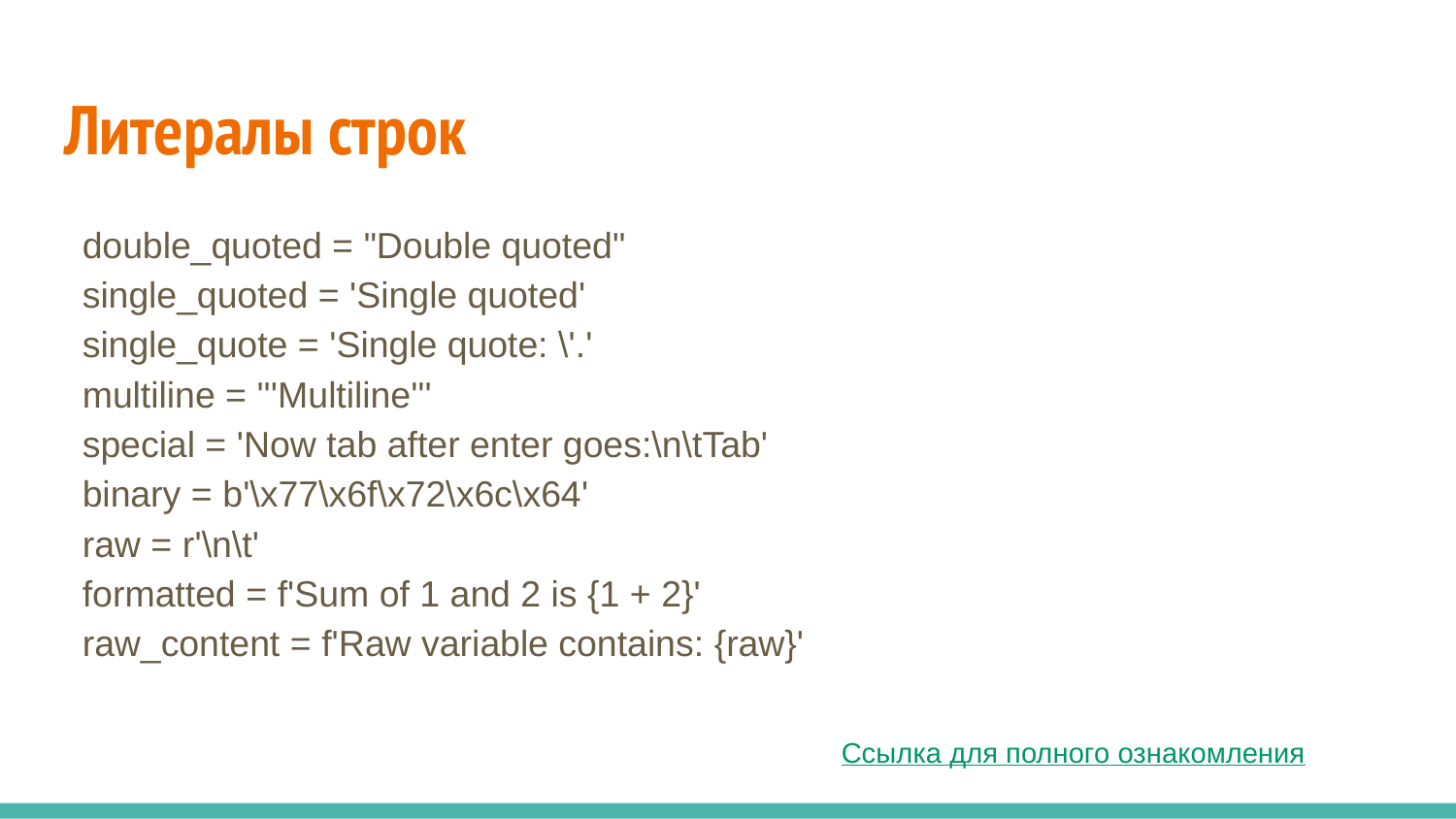

# Литералы строк
double_quoted = "Double quoted"
single_quoted = 'Single quoted'
single_quote = 'Single quote: \'.'
multiline = '''Multiline'''
special = 'Now tab after enter goes:\n\tTab'
binary = b'\x77\x6f\x72\x6c\x64'
raw = r'\n\t'
formatted = f'Sum of 1 and 2 is {1 + 2}'
raw_content = f'Raw variable contains: {raw}'

Ссылка для полного ознакомления